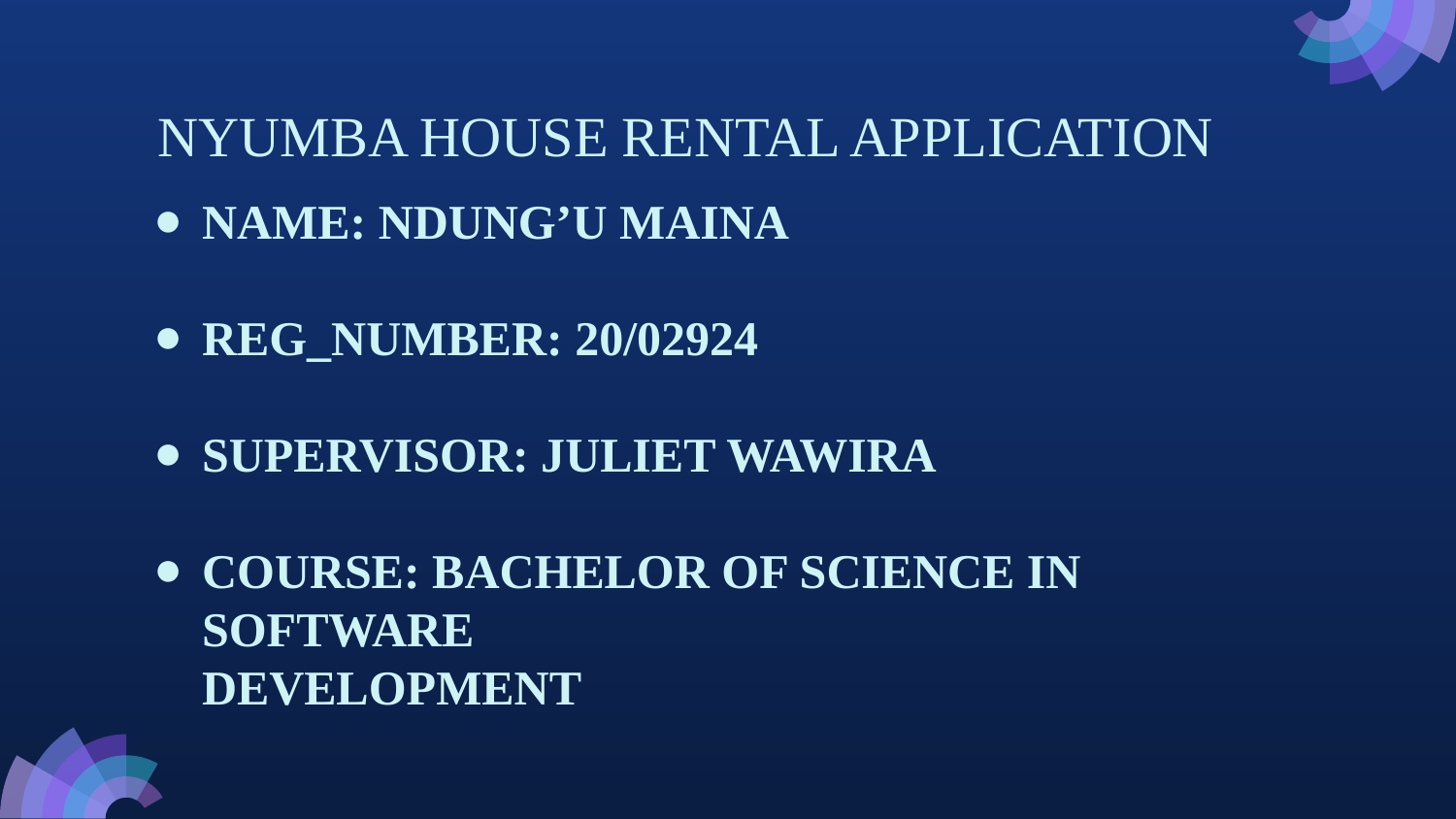

# NYUMBA HOUSE RENTAL APPLICATION
NAME: NDUNG’U MAINA

REG_NUMBER: 20/02924

SUPERVISOR: JULIET WAWIRA

COURSE: BACHELOR OF SCIENCE IN SOFTWARE  			          DEVELOPMENT